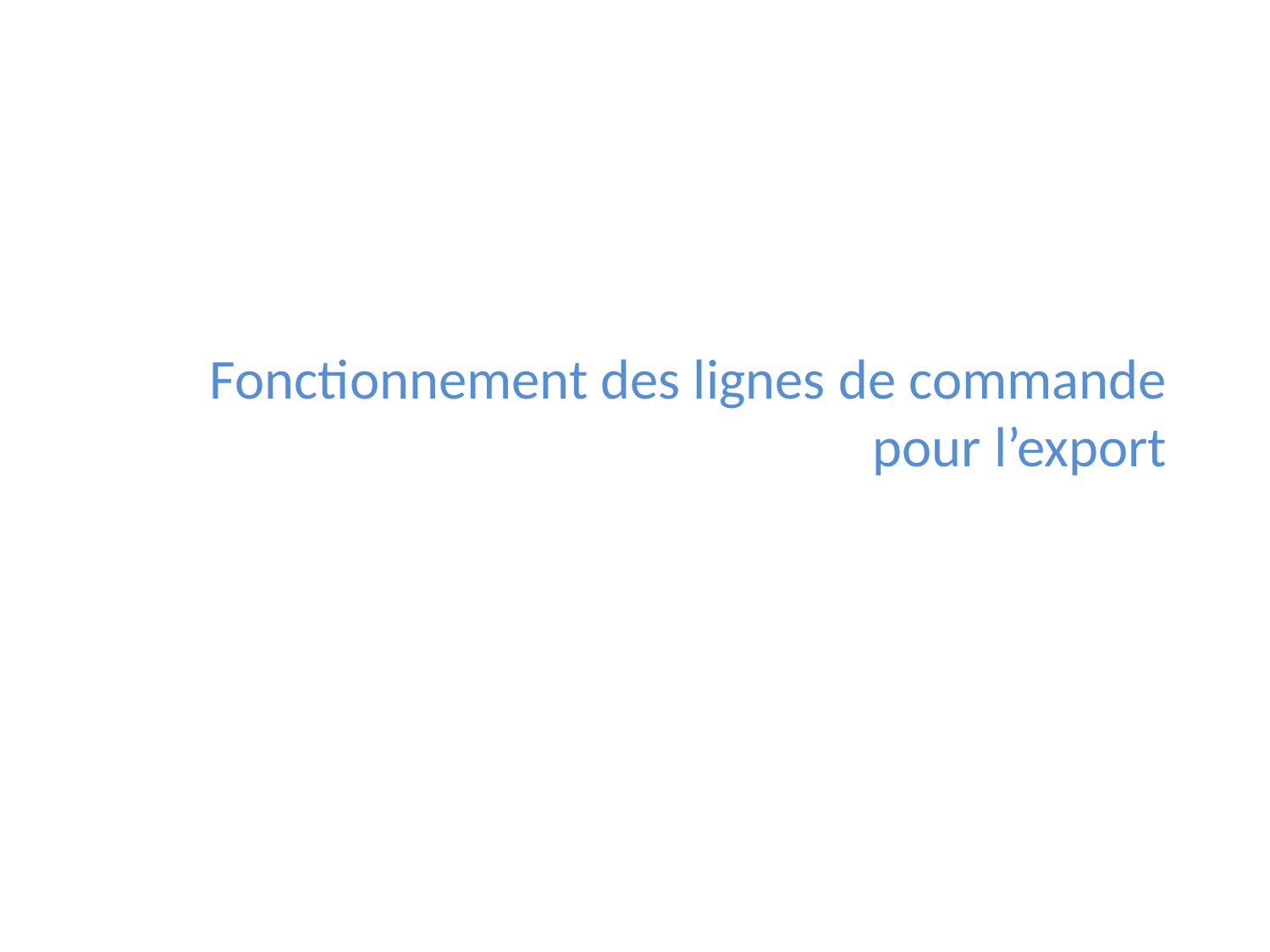

Fonctionnement des lignes de commande
pour l’export